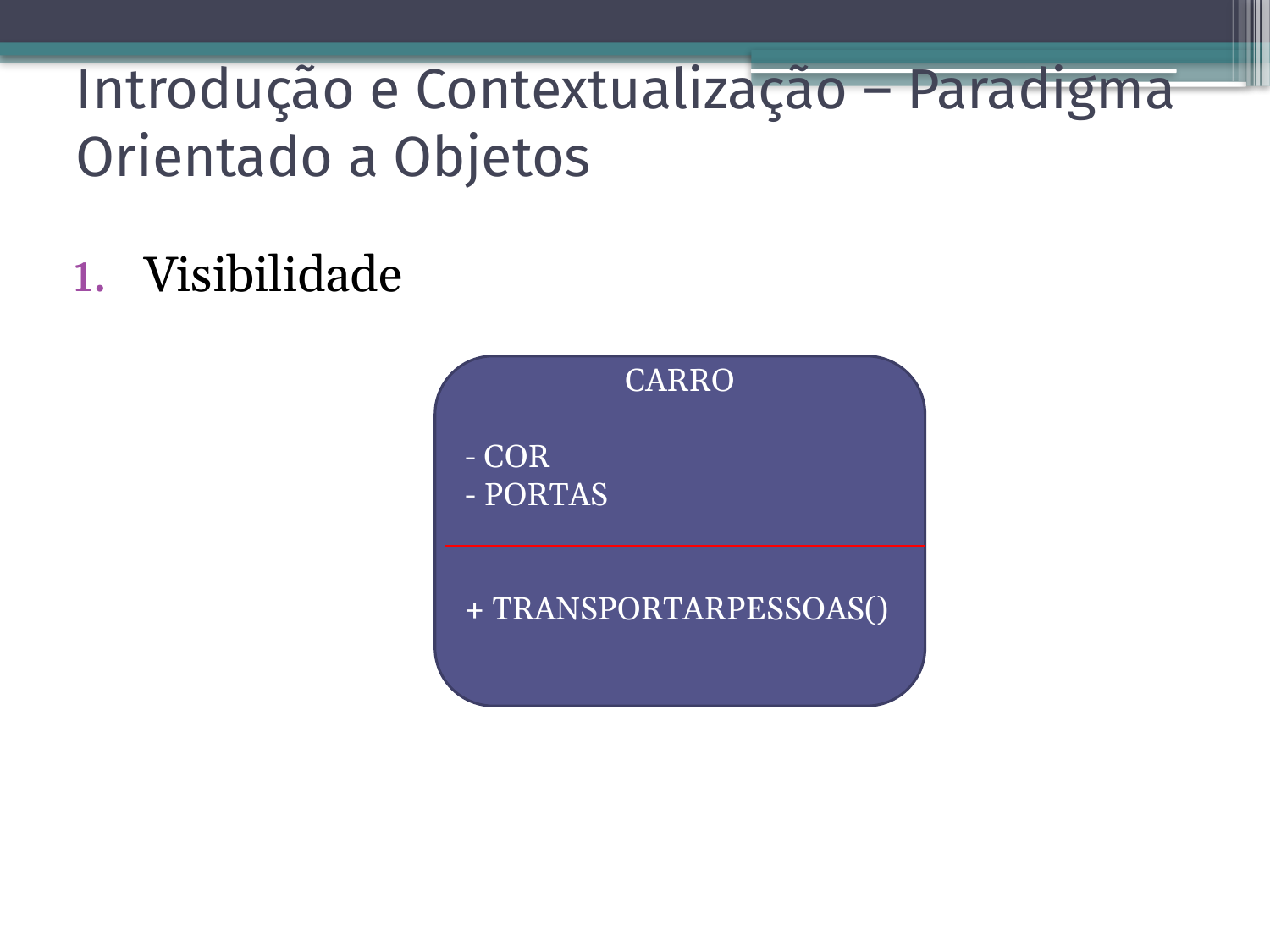

# Introdução e Contextualização – Paradigma Orientado a Objetos
Visibilidade

CARRO

- COR
- PORTAS

+ TRANSPORTARPESSOAS()